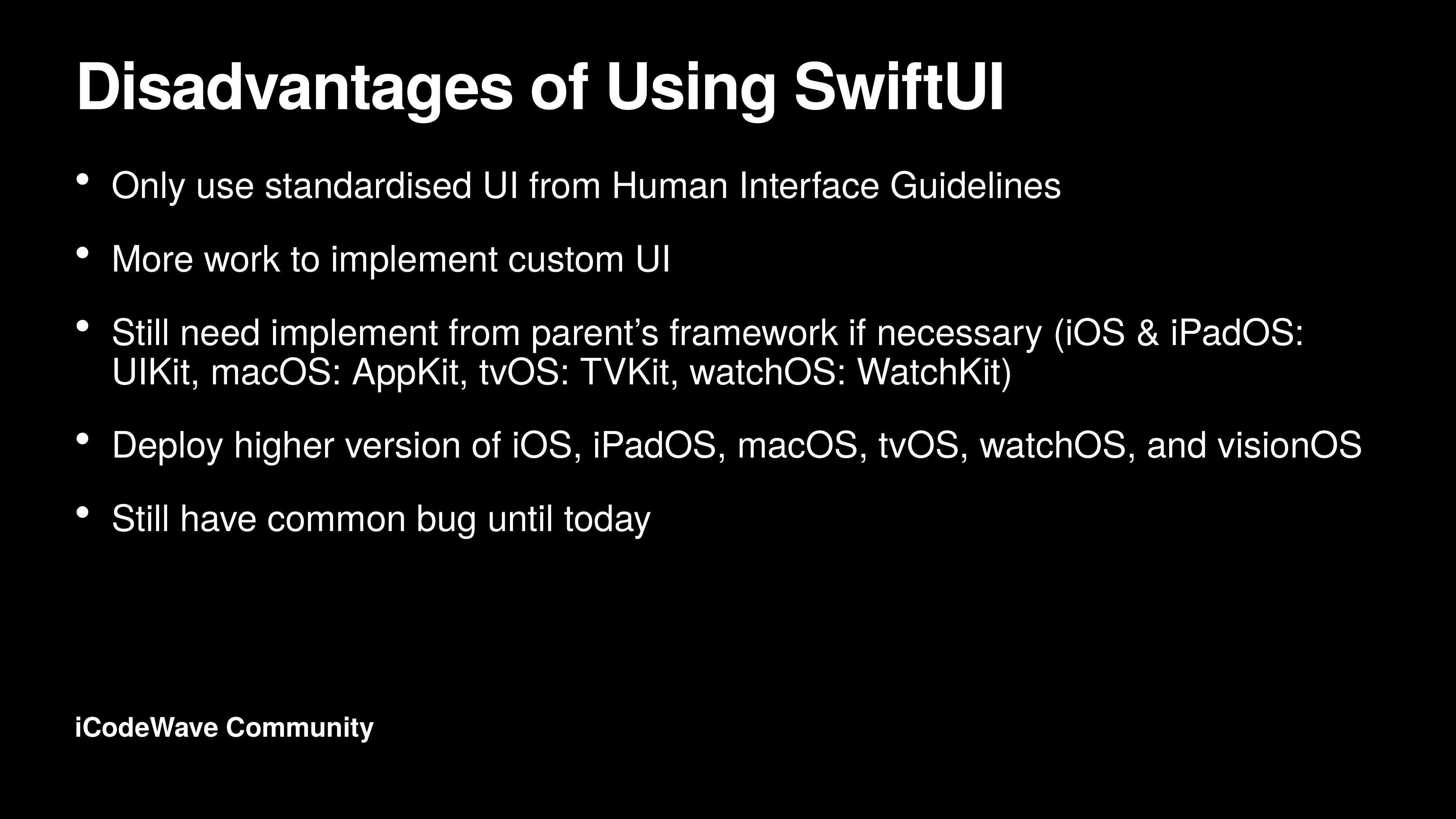

# Disadvantages of Using SwiftUI

Only use standardised UI from Human Interface Guidelines
More work to implement custom UI
Still need implement from parent’s framework if necessary (iOS & iPadOS: UIKit, macOS: AppKit, tvOS: TVKit, watchOS: WatchKit)
Deploy higher version of iOS, iPadOS, macOS, tvOS, watchOS, and visionOS
Still have common bug until today
iCodeWave Community